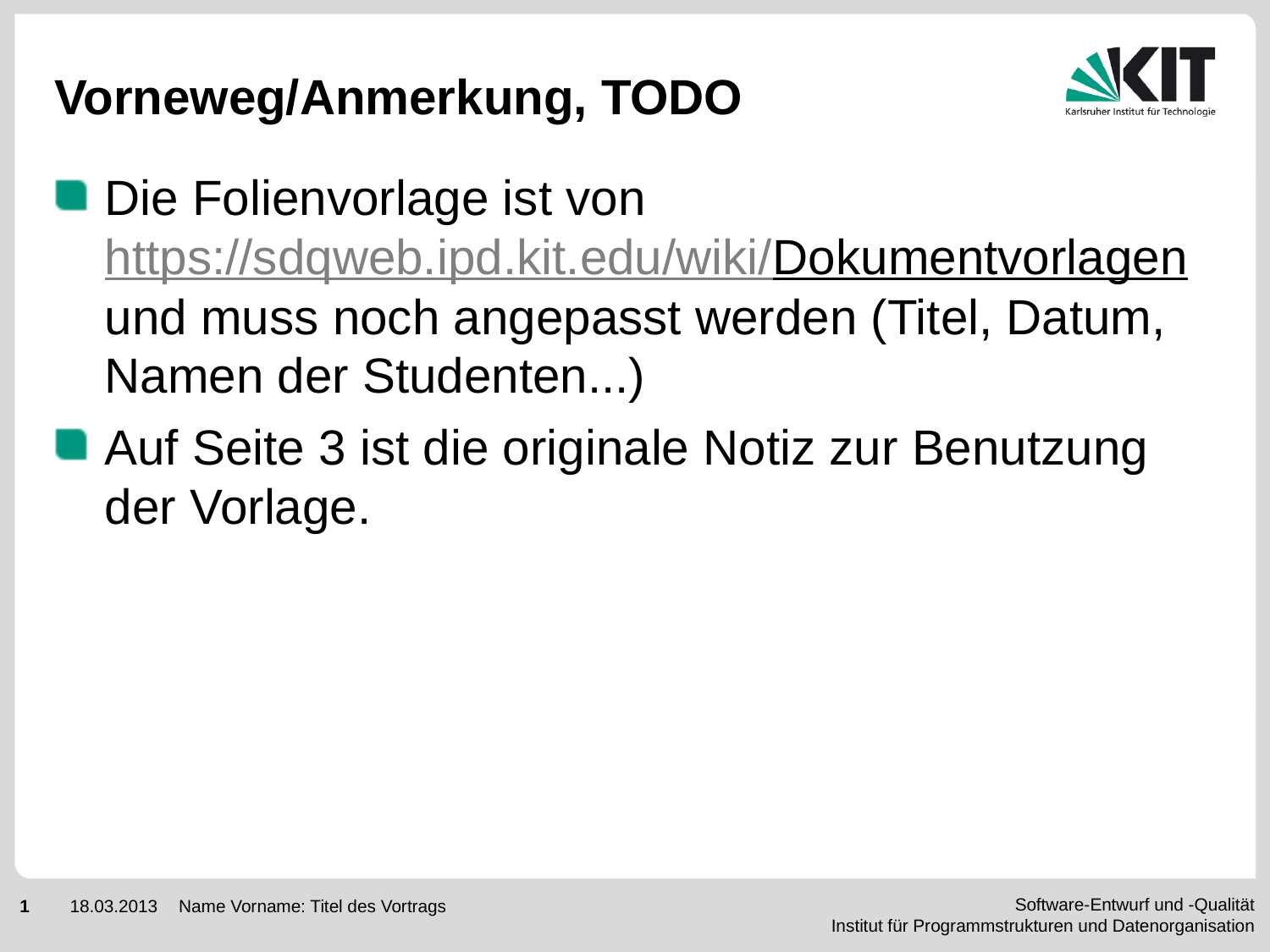

# Vorneweg/Anmerkung, TODO
Die Folienvorlage ist von https://sdqweb.ipd.kit.edu/wiki/Dokumentvorlagen und muss noch angepasst werden (Titel, Datum, Namen der Studenten...)
Auf Seite 3 ist die originale Notiz zur Benutzung der Vorlage.
Name Vorname: Titel des Vortrags